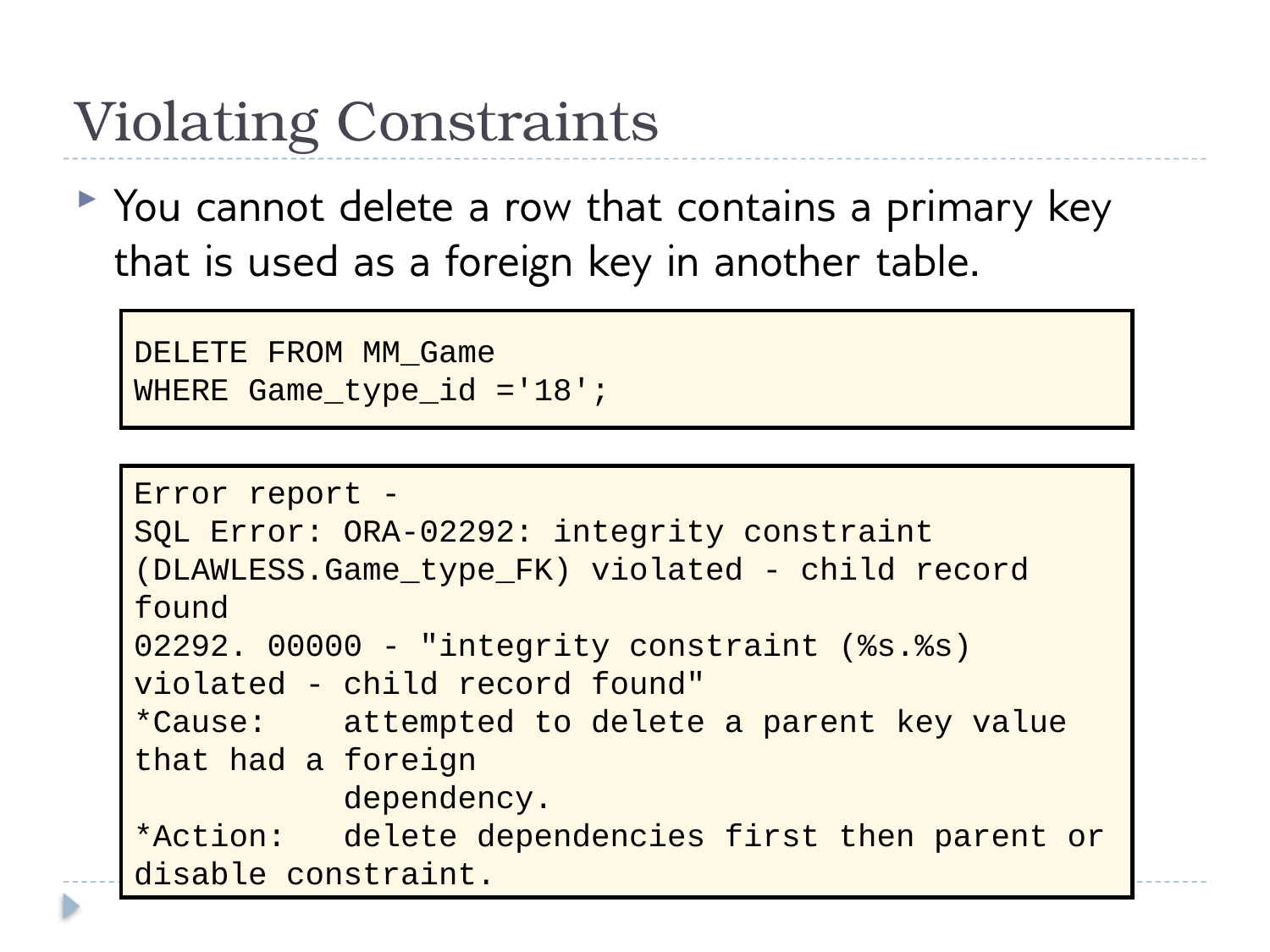

# Violating Constraints
You cannot delete a row that contains a primary key that is used as a foreign key in another table.
DELETE FROM MM_Game
WHERE Game_type_id ='18';
Error report -
SQL Error: ORA-02292: integrity constraint (DLAWLESS.Game_type_FK) violated - child record found
02292. 00000 - "integrity constraint (%s.%s) violated - child record found"
*Cause:    attempted to delete a parent key value that had a foreign
           dependency.
*Action:   delete dependencies first then parent or disable constraint.